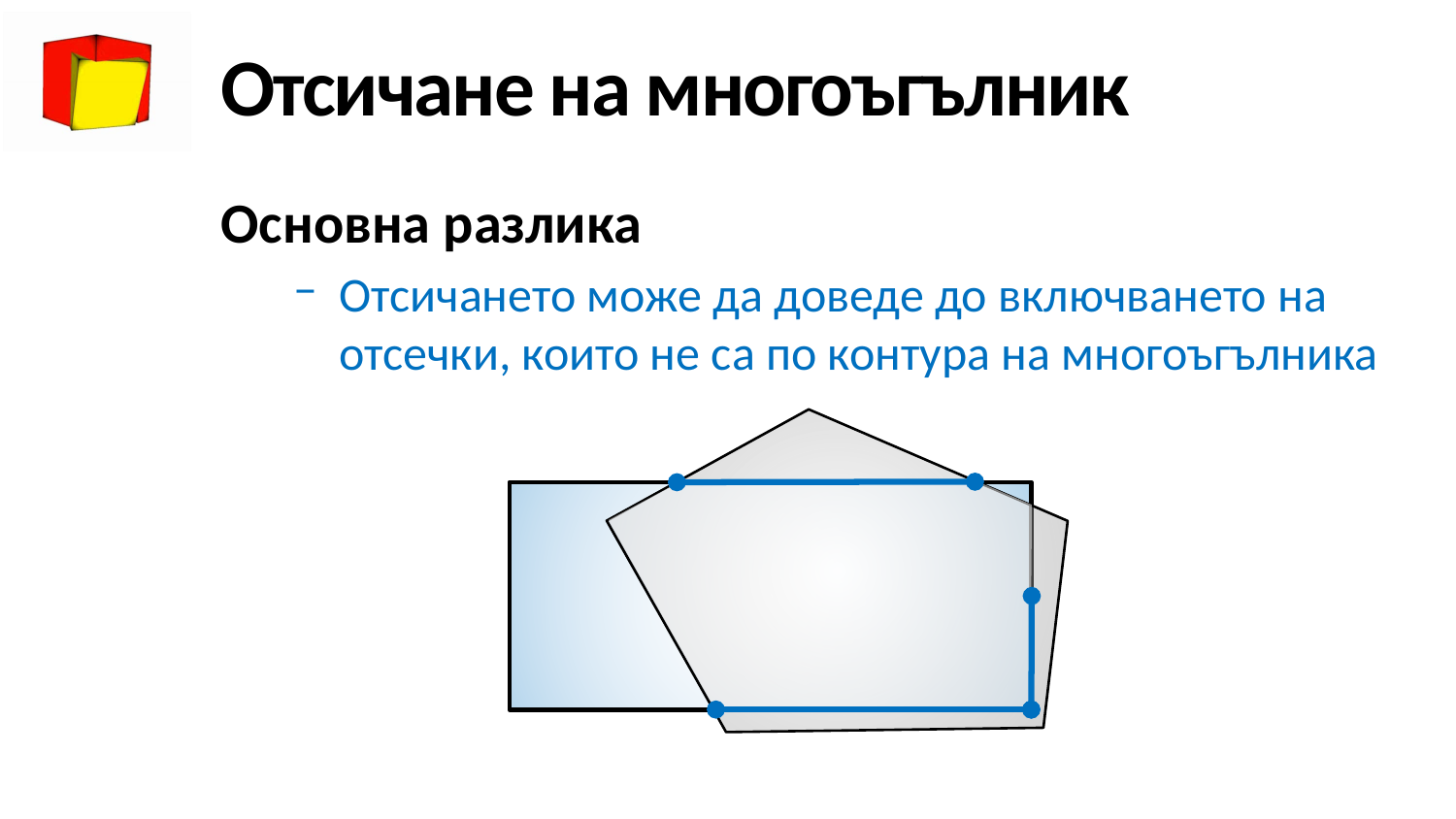

# Отсичане на многоъгълник
Основна разлика
Отсичането може да доведе до включването на отсечки, които не са по контура на многоъгълника